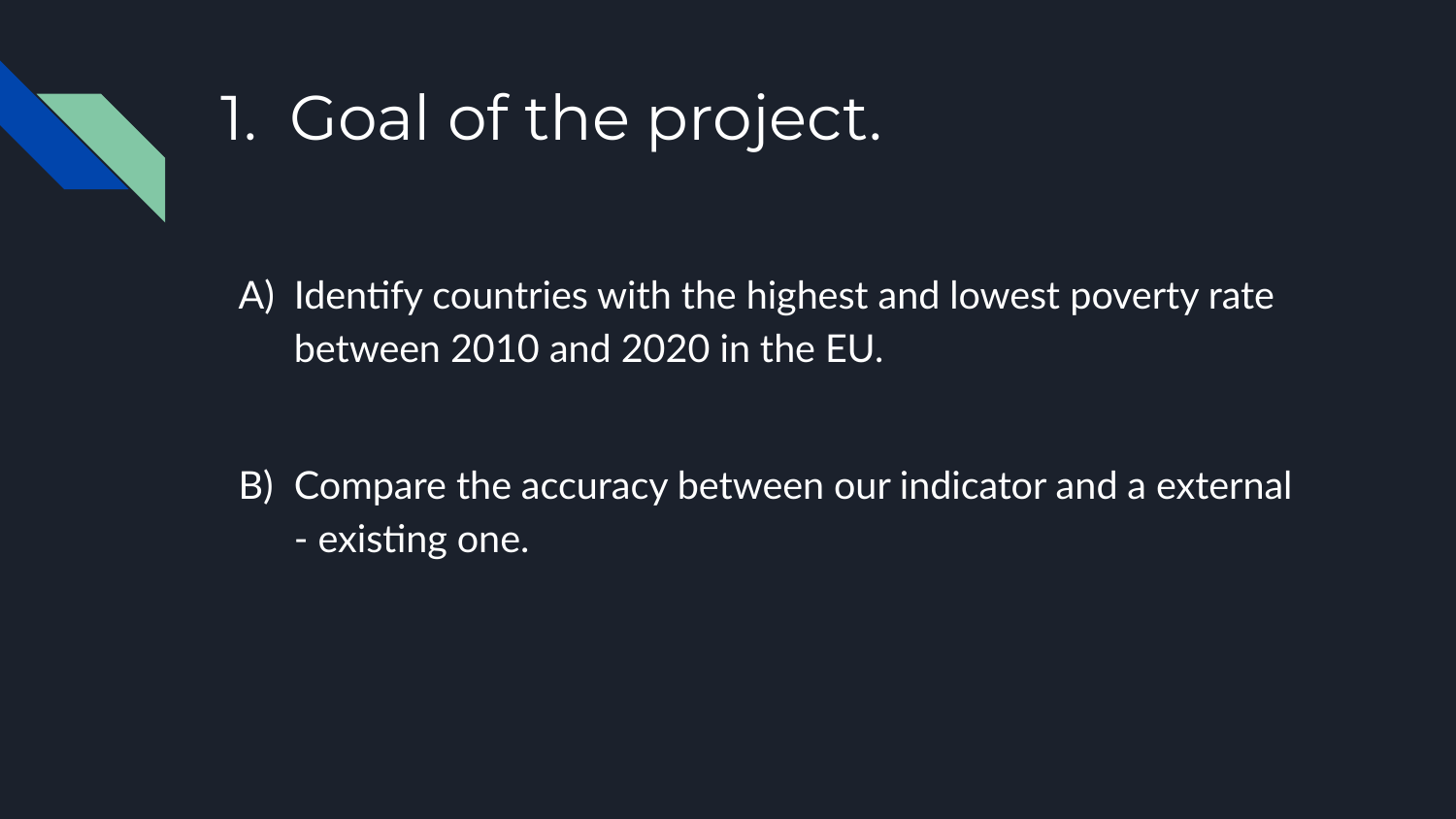

# 1.  Goal of the project.
Identify countries with the highest and lowest poverty rate between 2010 and 2020 in the EU.

Compare the accuracy between our indicator and a external - existing one.